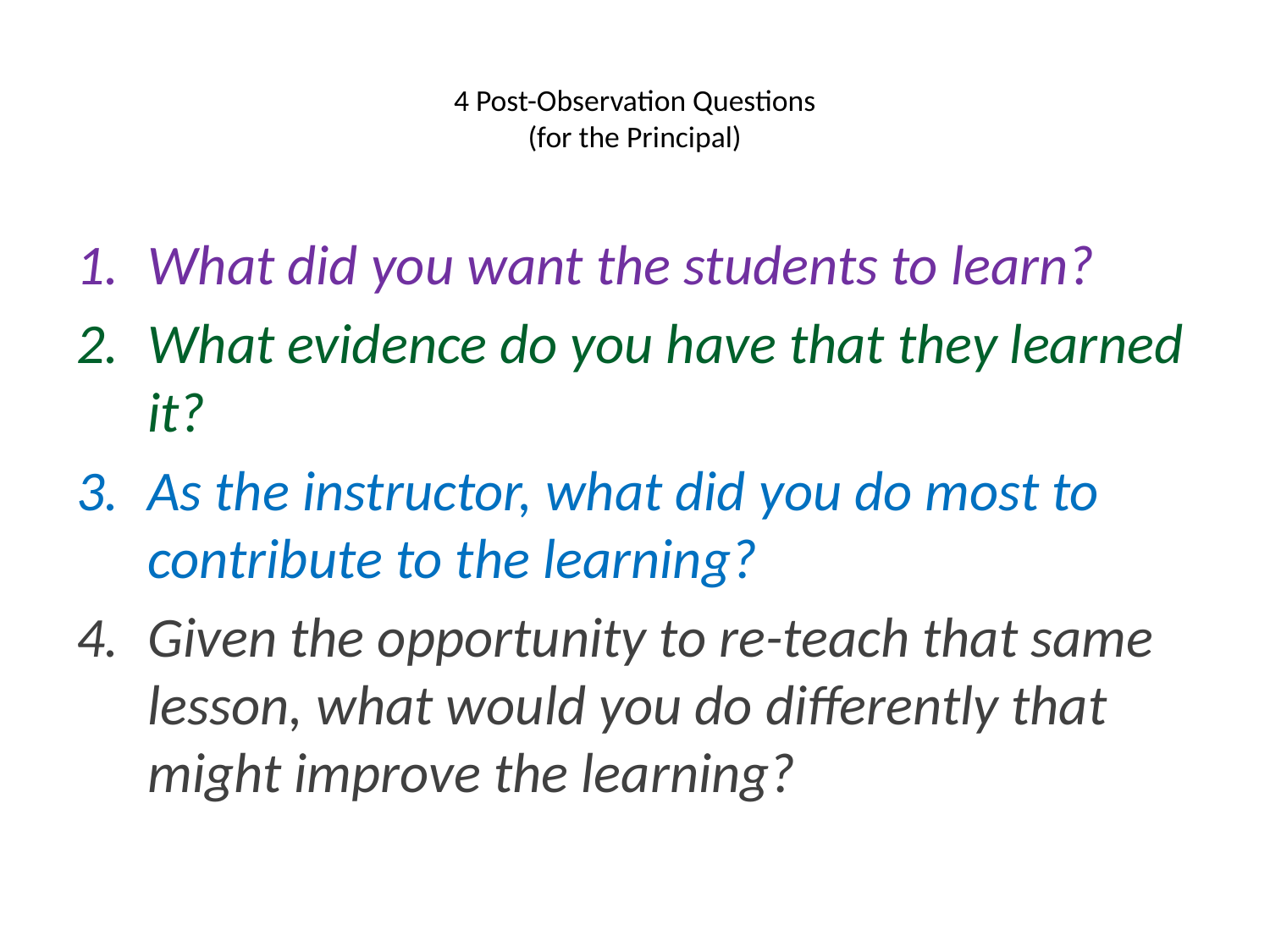

# 4 Post-Observation Questions (for the Principal)
What did you want the students to learn?
What evidence do you have that they learned it?
As the instructor, what did you do most to contribute to the learning?
Given the opportunity to re-teach that same lesson, what would you do differently that might improve the learning?